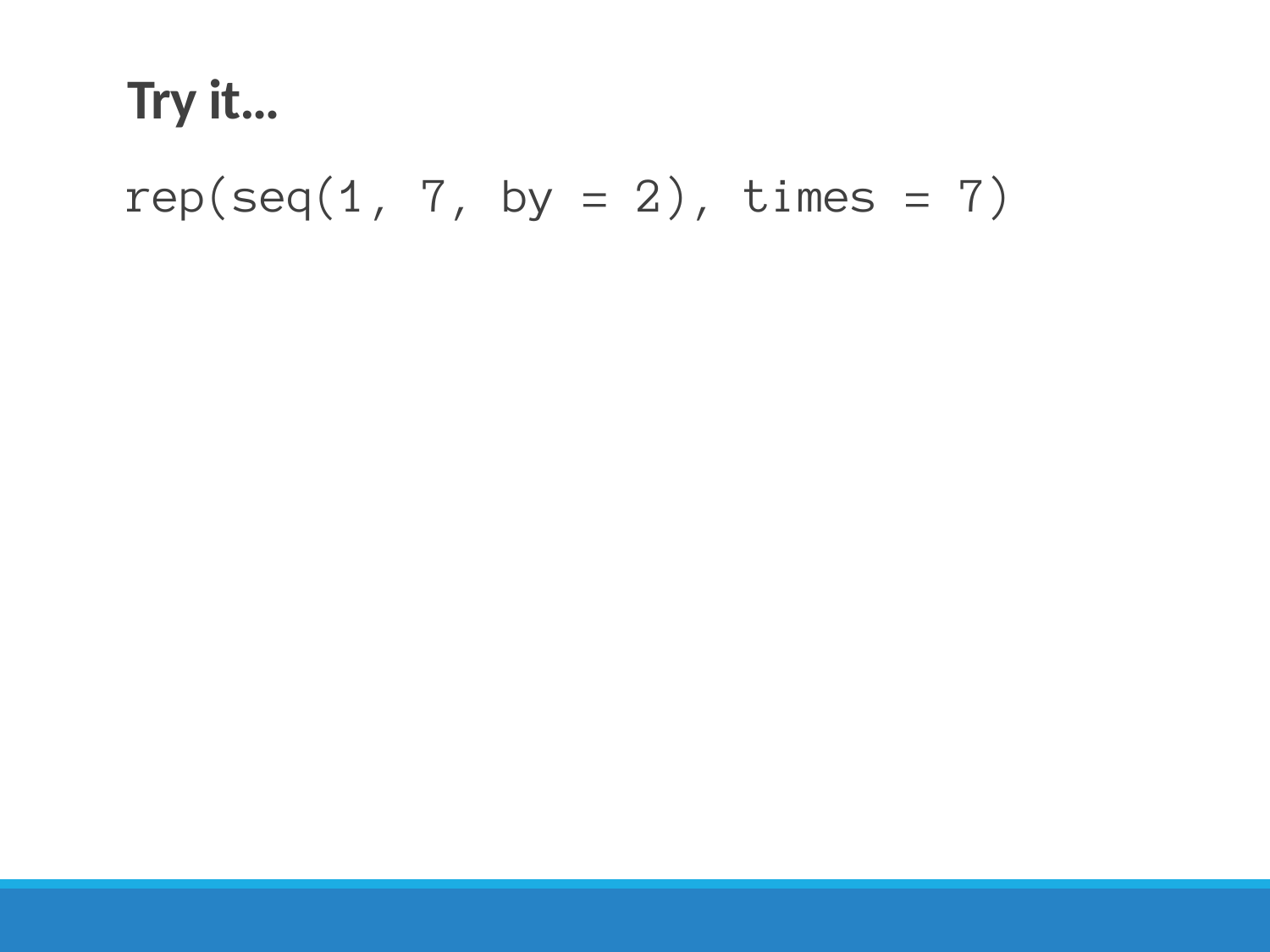

# Try it…
rep(seq(1, 7, by = 2), times = 7)